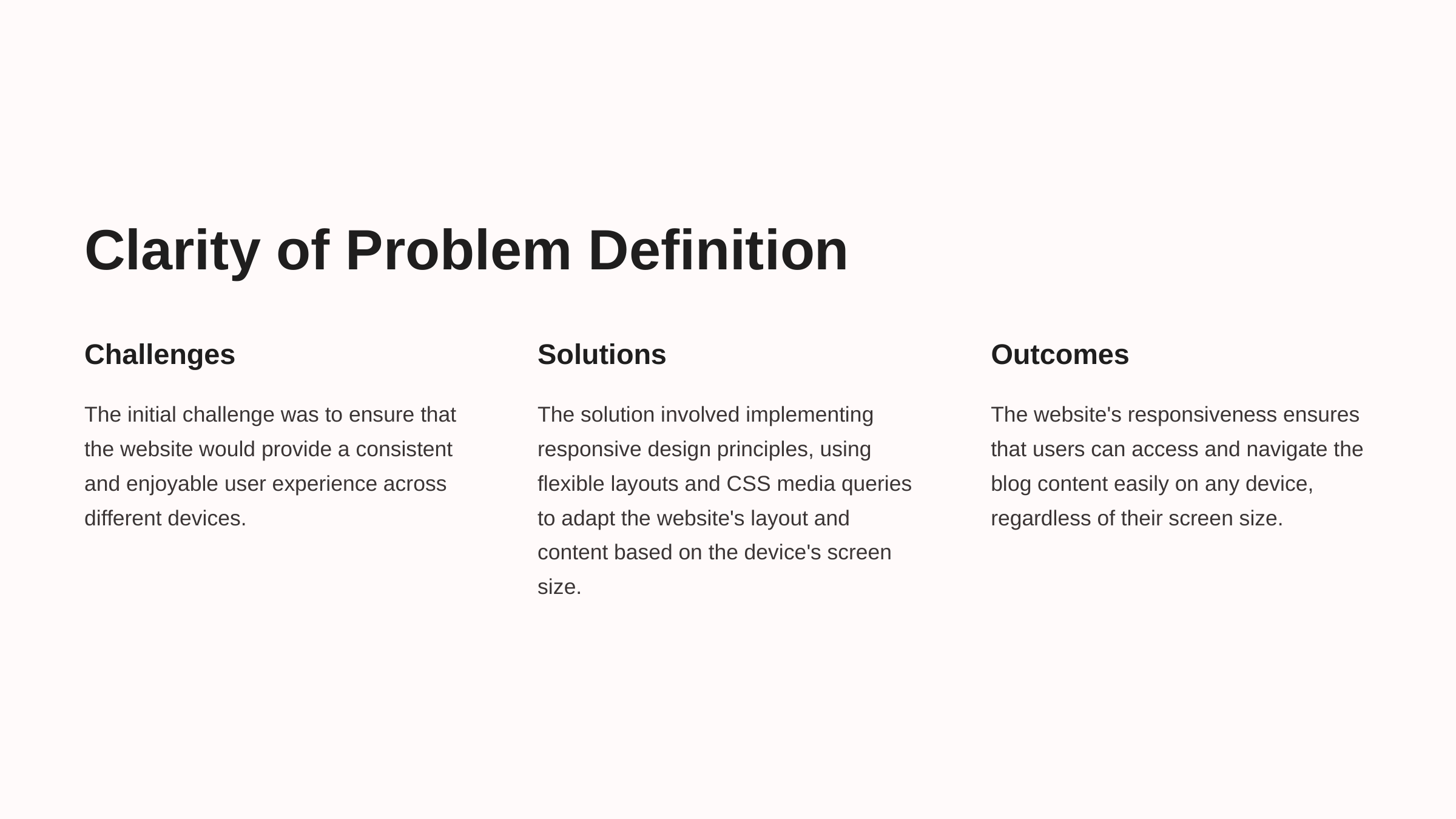

Clarity of Problem Definition
Challenges
Solutions
Outcomes
The initial challenge was to ensure that the website would provide a consistent and enjoyable user experience across different devices.
The solution involved implementing responsive design principles, using flexible layouts and CSS media queries to adapt the website's layout and content based on the device's screen size.
The website's responsiveness ensures that users can access and navigate the blog content easily on any device, regardless of their screen size.